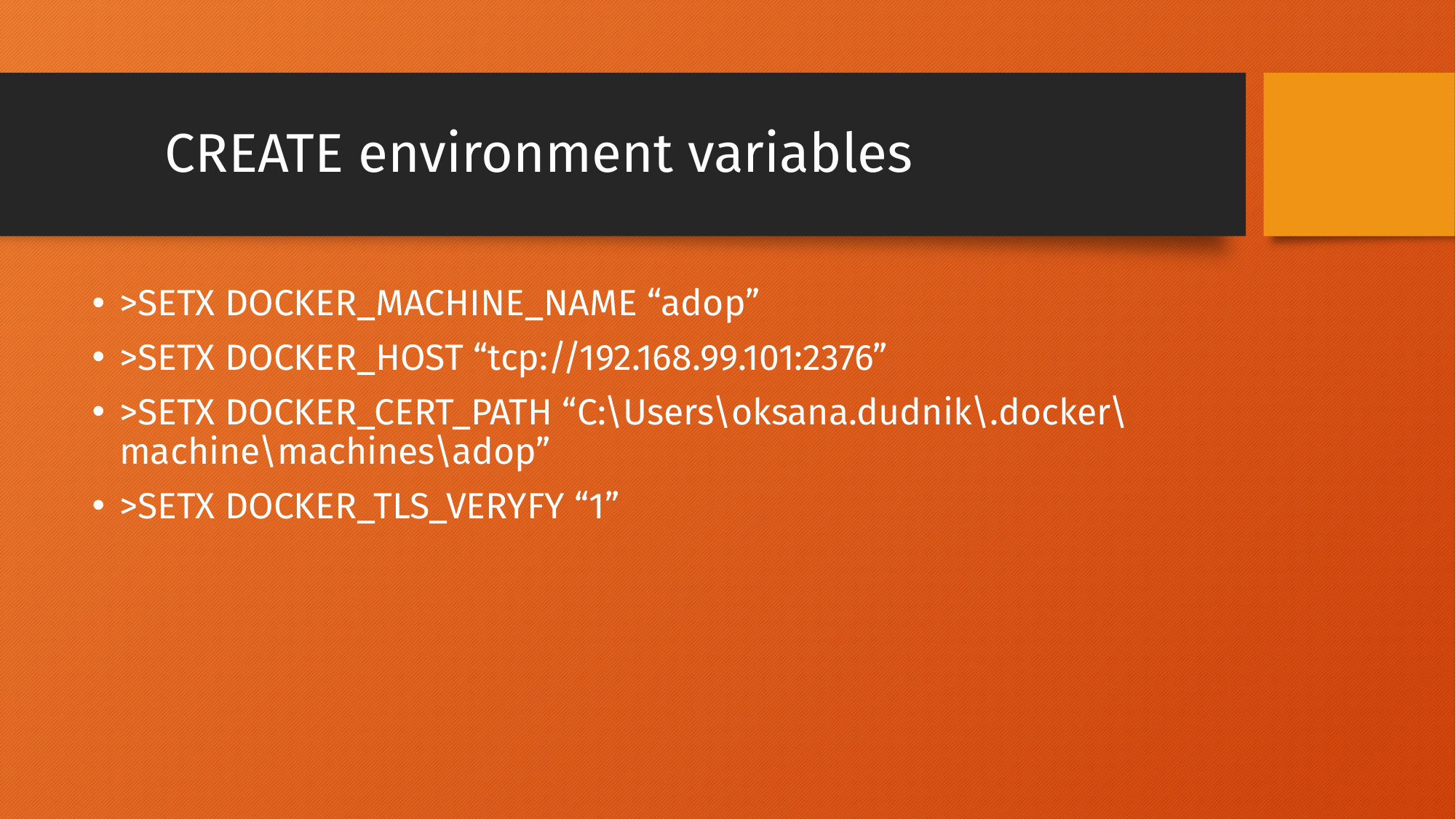

# CREATE environment variables
>SETX DOCKER_MACHINE_NAME “adop”
>SETX DOCKER_HOST “tcp://192.168.99.101:2376”
>SETX DOCKER_CERT_PATH “C:\Users\oksana.dudnik\.docker\machine\machines\adop”
>SETX DOCKER_TLS_VERYFY “1”